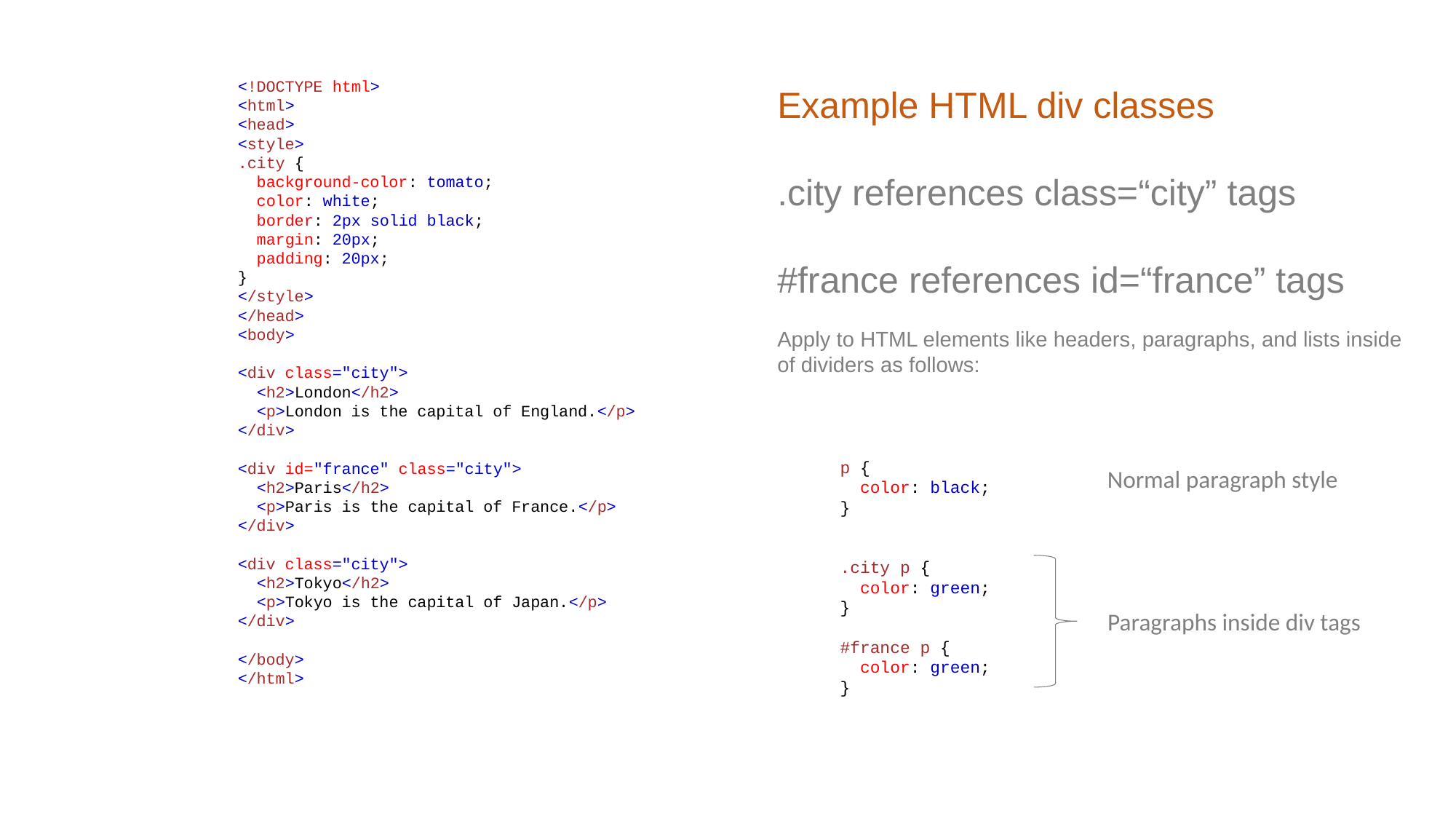

<!DOCTYPE html>
<html>
<head>
<style>
.city {
  background-color: tomato;
  color: white;
  border: 2px solid black;
  margin: 20px;
  padding: 20px;
}
</style>
</head>
<body>
<div class="city">
  <h2>London</h2>
  <p>London is the capital of England.</p>
</div>
<div id="france" class="city">
  <h2>Paris</h2>
  <p>Paris is the capital of France.</p>
</div>
<div class="city">
  <h2>Tokyo</h2>
  <p>Tokyo is the capital of Japan.</p>
</div>
</body>
</html>
Example HTML div classes

.city references class=“city” tags

#france references id=“france” tags

Apply to HTML elements like headers, paragraphs, and lists inside of dividers as follows:
p {
  color: black;
}

.city p {
  color: green;
}

#france p {
  color: green;
}
Normal paragraph style

Paragraphs inside div tags